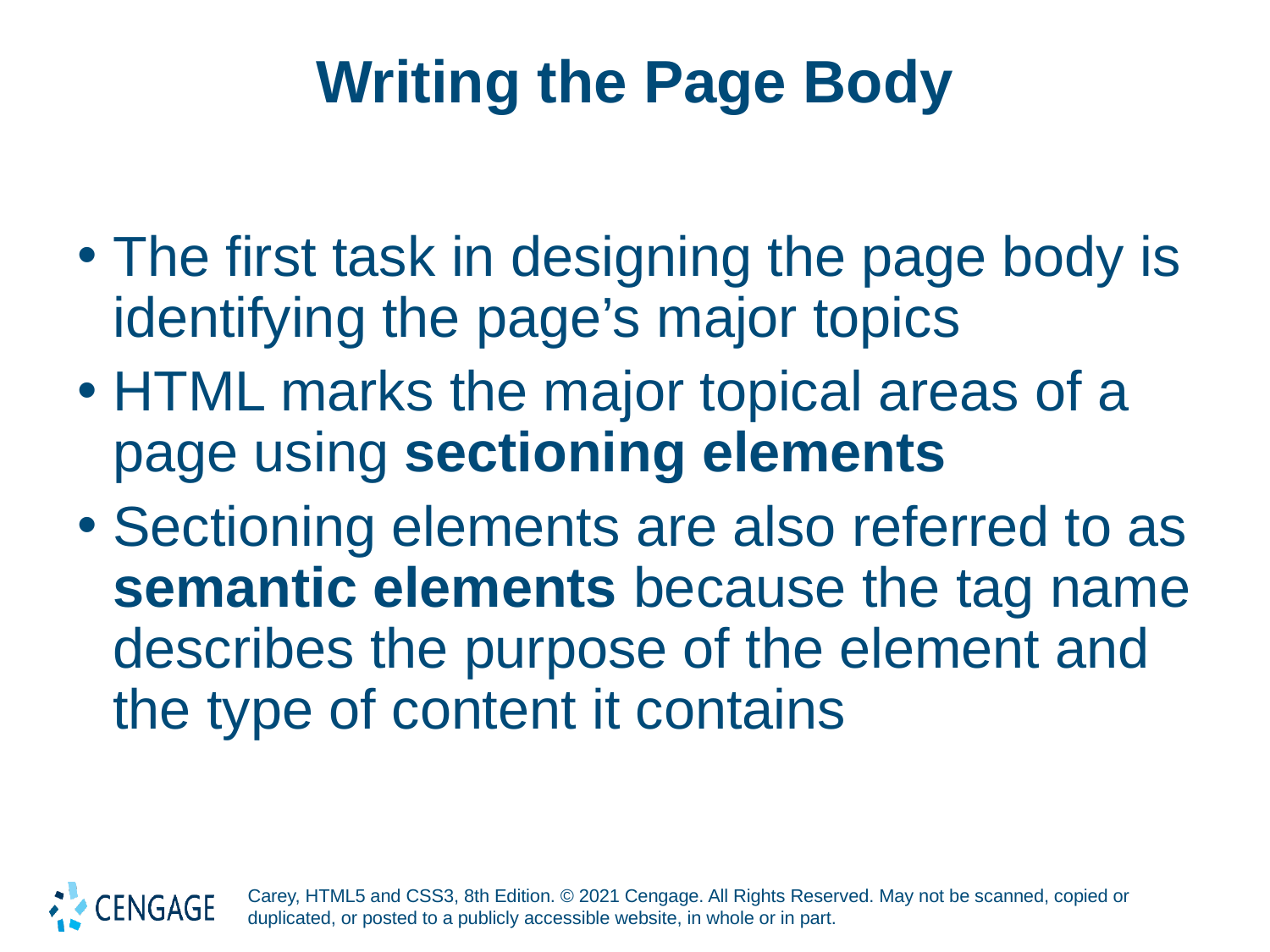

# Writing the Page Body
The first task in designing the page body is identifying the page’s major topics
HTML marks the major topical areas of a page using sectioning elements
Sectioning elements are also referred to as semantic elements because the tag name describes the purpose of the element and the type of content it contains